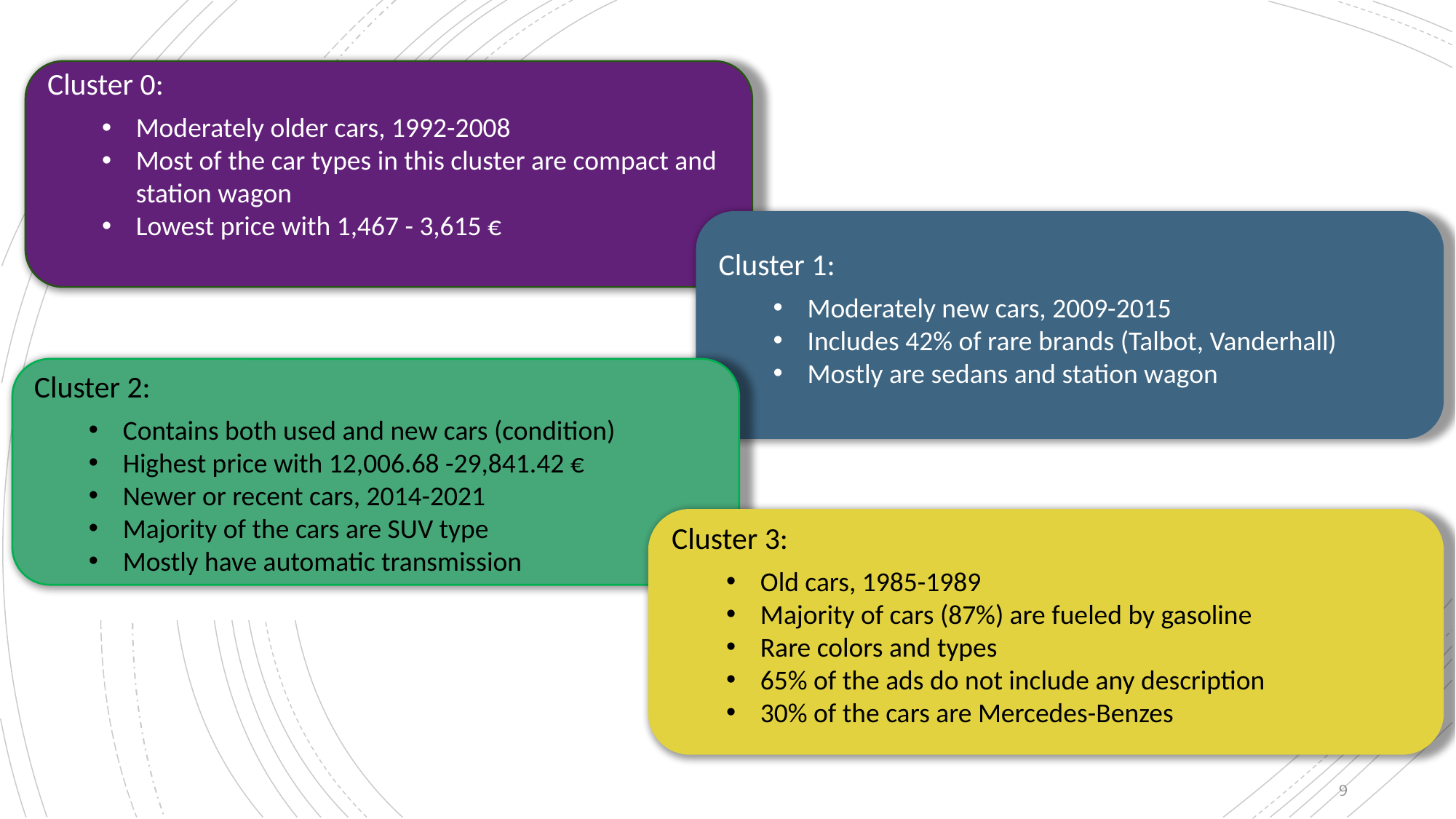

Cluster 0:

Moderately older cars, 1992-2008
Most of the car types in this cluster are compact and station wagon
Lowest price with 1,467 - 3,615 €

Cluster 1:

Moderately new cars, 2009-2015
Includes 42% of rare brands (Talbot, Vanderhall)
Mostly are sedans and station wagon

Cluster 2:

Contains both used and new cars (condition)
Highest price with 12,006.68 -29,841.42 €
Newer or recent cars, 2014-2021
Majority of the cars are SUV type
Mostly have automatic transmission

Cluster 3:

Old cars, 1985-1989
Majority of cars (87%) are fueled by gasoline
Rare colors and types
65% of the ads do not include any description
30% of the cars are Mercedes-Benzes

9